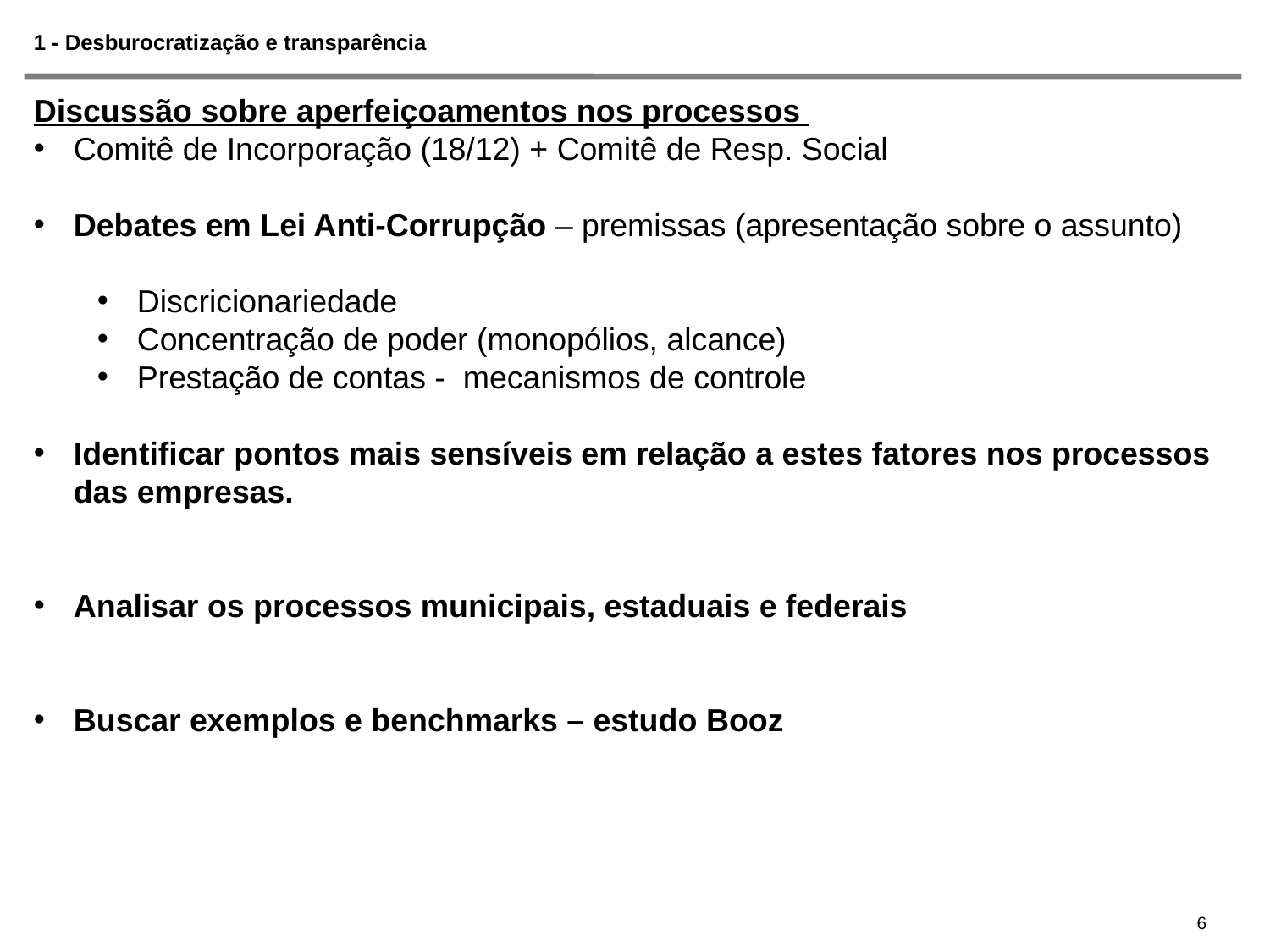

# 1 - Desburocratização e transparência

Discussão sobre aperfeiçoamentos nos processos
Comitê de Incorporação (18/12) + Comitê de Resp. Social

Debates em Lei Anti-Corrupção – premissas (apresentação sobre o assunto)

Discricionariedade
Concentração de poder (monopólios, alcance)
Prestação de contas -  mecanismos de controle

Identificar pontos mais sensíveis em relação a estes fatores nos processos das empresas.

Analisar os processos municipais, estaduais e federais

Buscar exemplos e benchmarks – estudo Booz

6